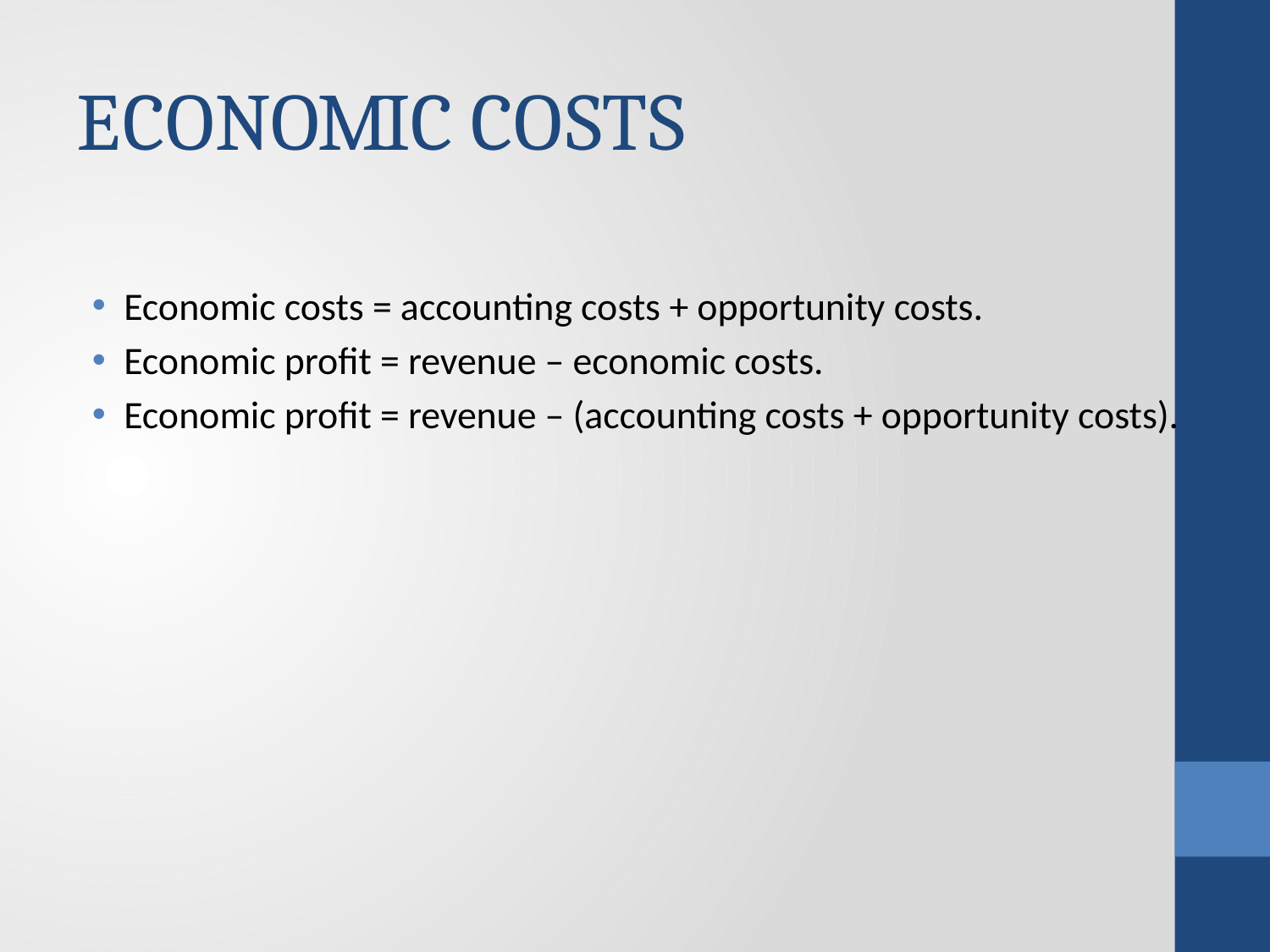

# ECONOMIC COSTS
Economic costs = accounting costs + opportunity costs.
Economic profit = revenue – economic costs.
Economic profit = revenue – (accounting costs + opportunity costs).